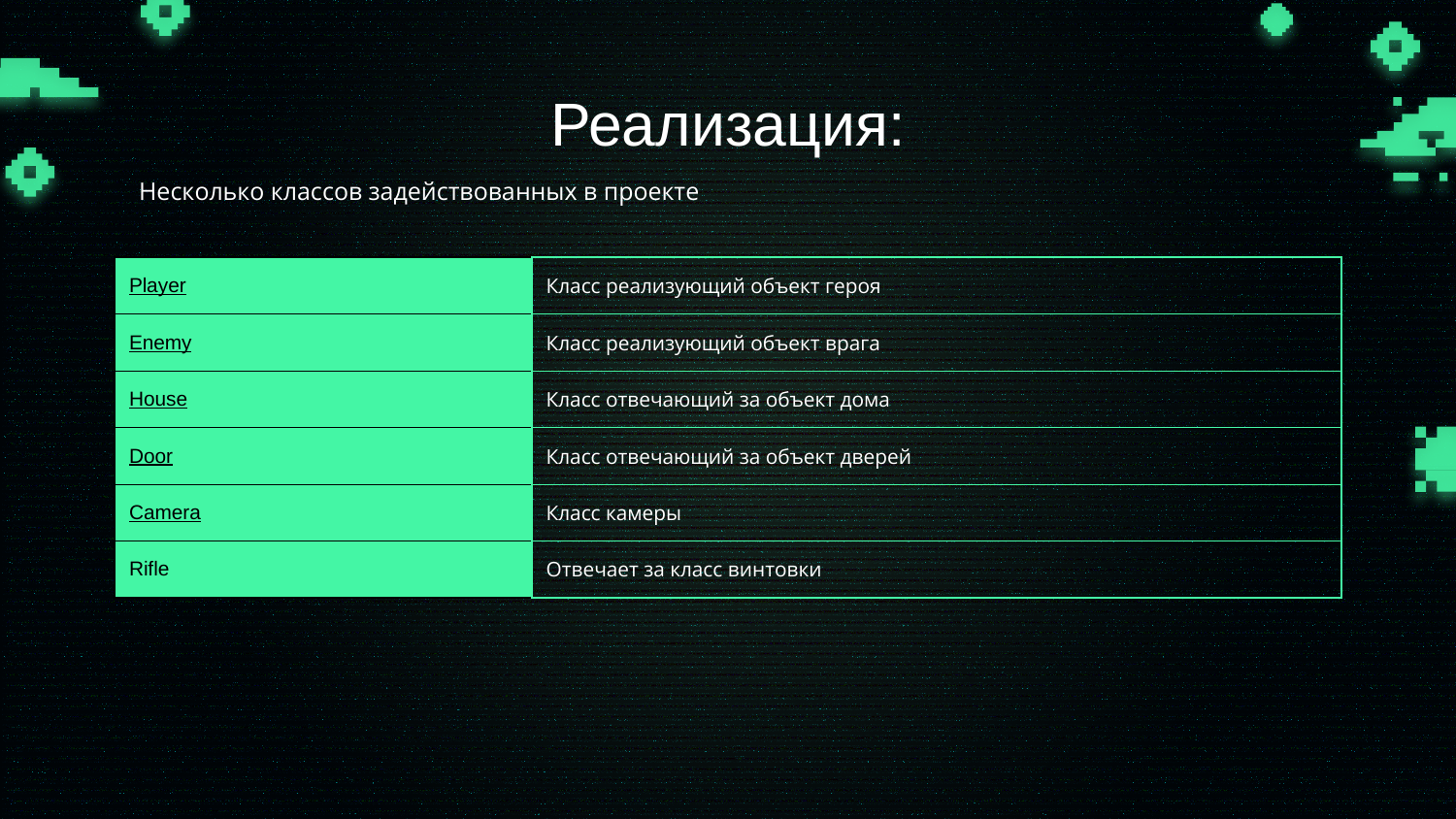

# Реализация:
Несколько классов задействованных в проекте
| Player | Класс реализующий объект героя |
| --- | --- |
| Enemy | Класс реализующий объект врага |
| House | Класс отвечающий за объект дома |
| Door | Класс отвечающий за объект дверей |
| Camera | Класс камеры |
| Rifle | Отвечает за класс винтовки |